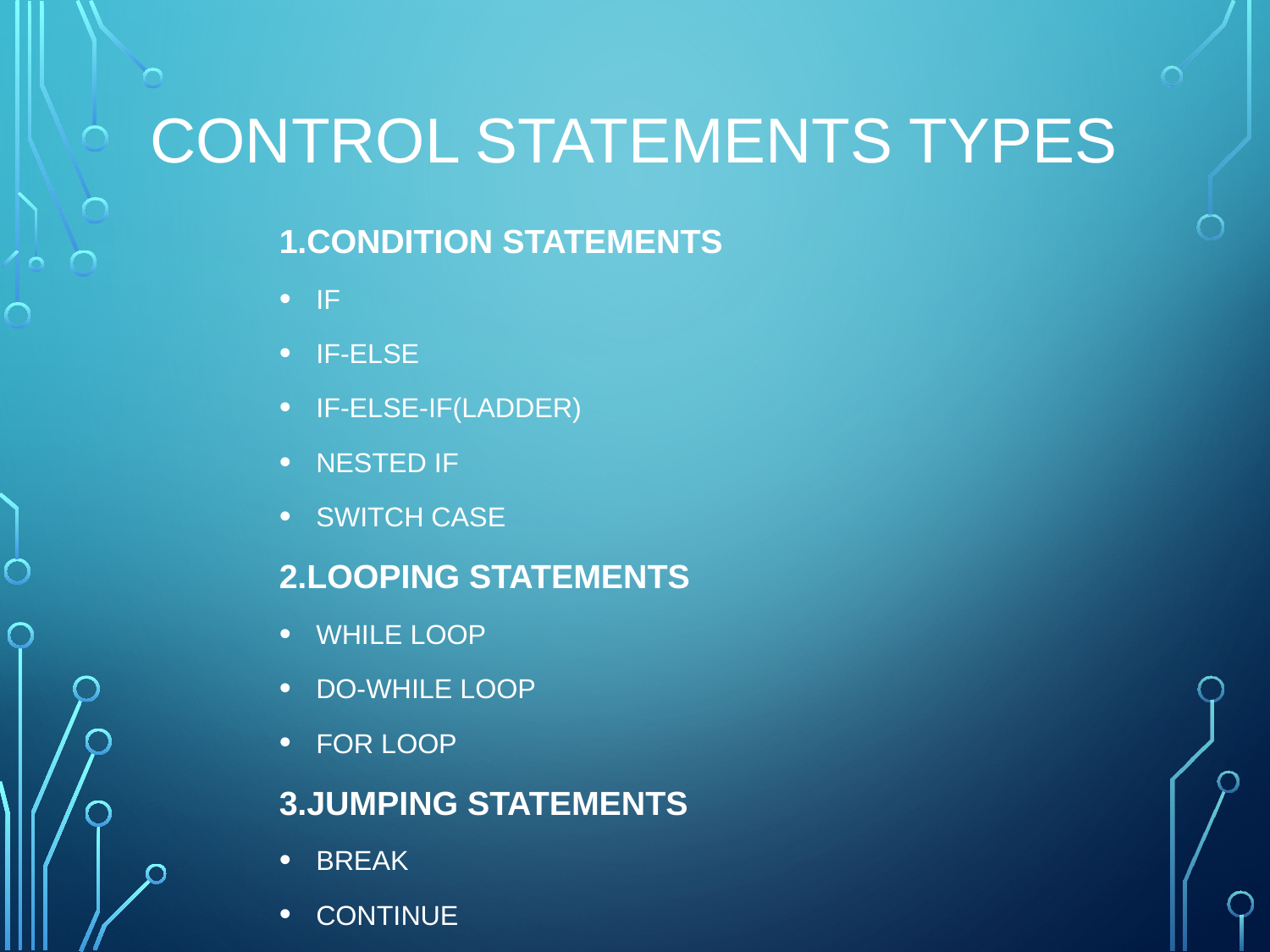

# Control statements types
1.Condition statements
If
If-else
If-else-if(Ladder)
Nested if
Switch case
2.Looping statements
While loop
Do-while loop
For loop
3.Jumping statements
Break
continue